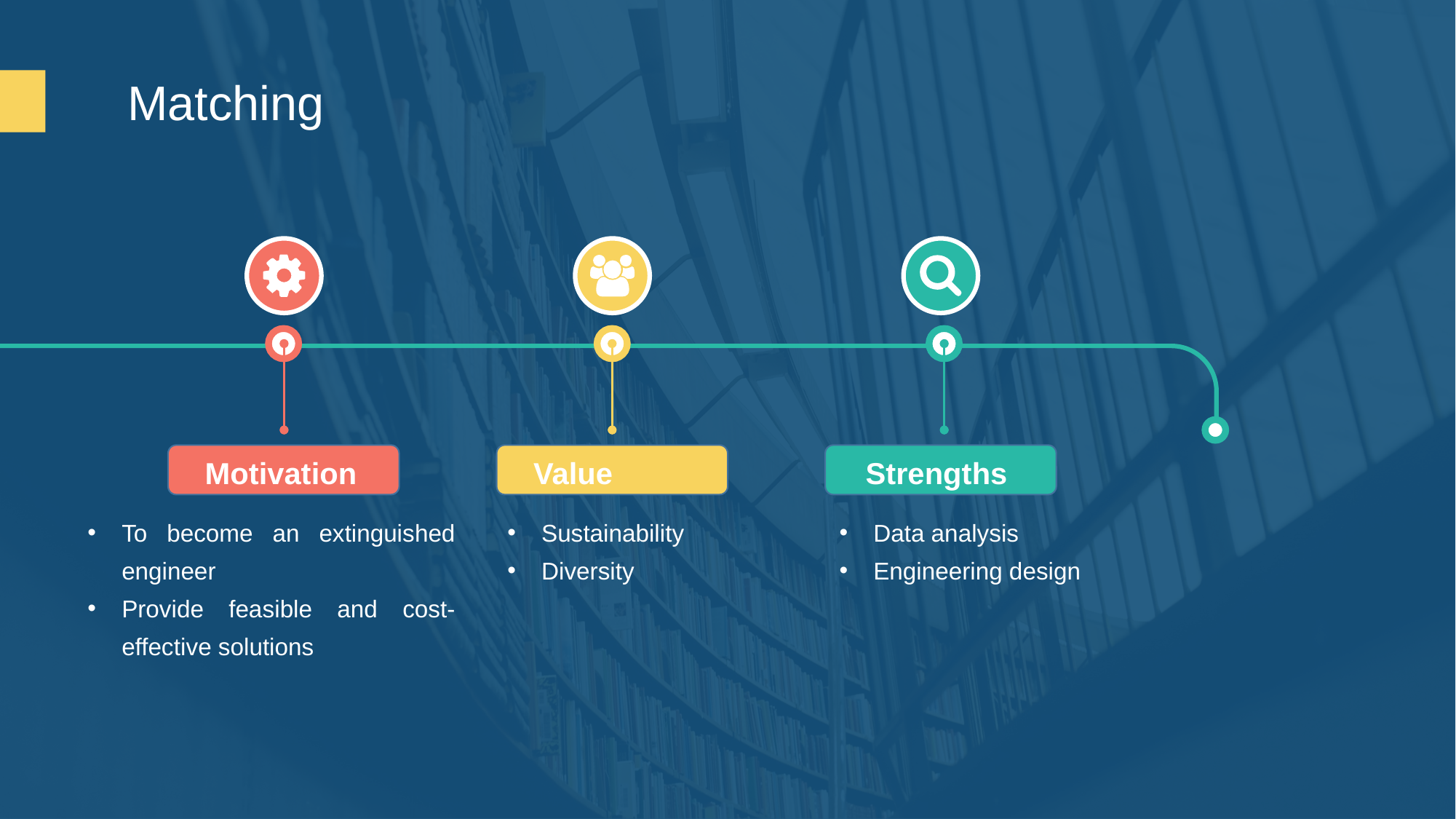

Matching

Motivation
Value
Strengths
To become an extinguished engineer
Provide feasible and cost-effective solutions
Sustainability
Diversity

Data analysis
Engineering design